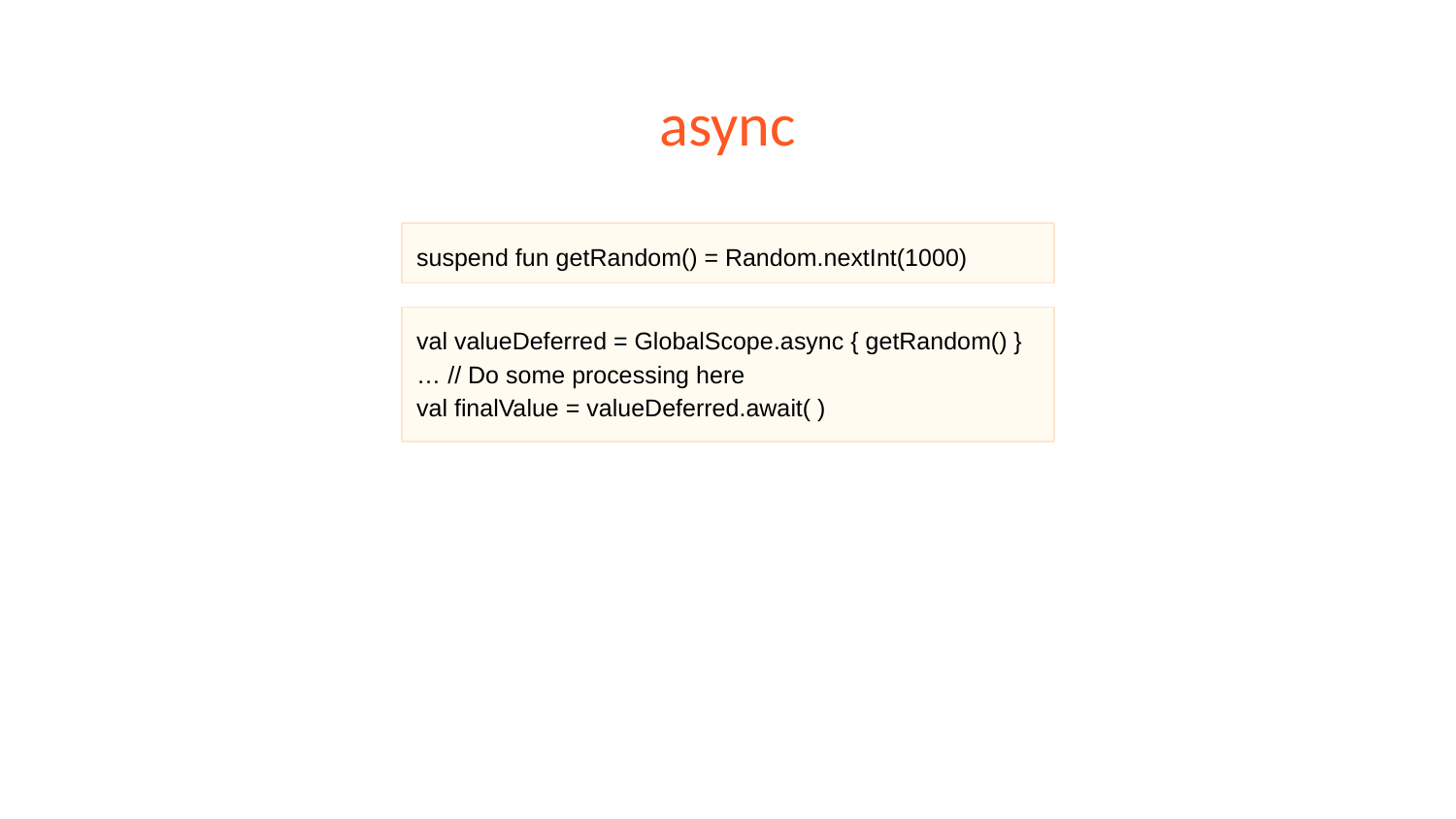

# async
suspend fun getRandom() = Random.nextInt(1000)
val valueDeferred = GlobalScope.async { getRandom() }
… // Do some processing here
val finalValue = valueDeferred.await( )